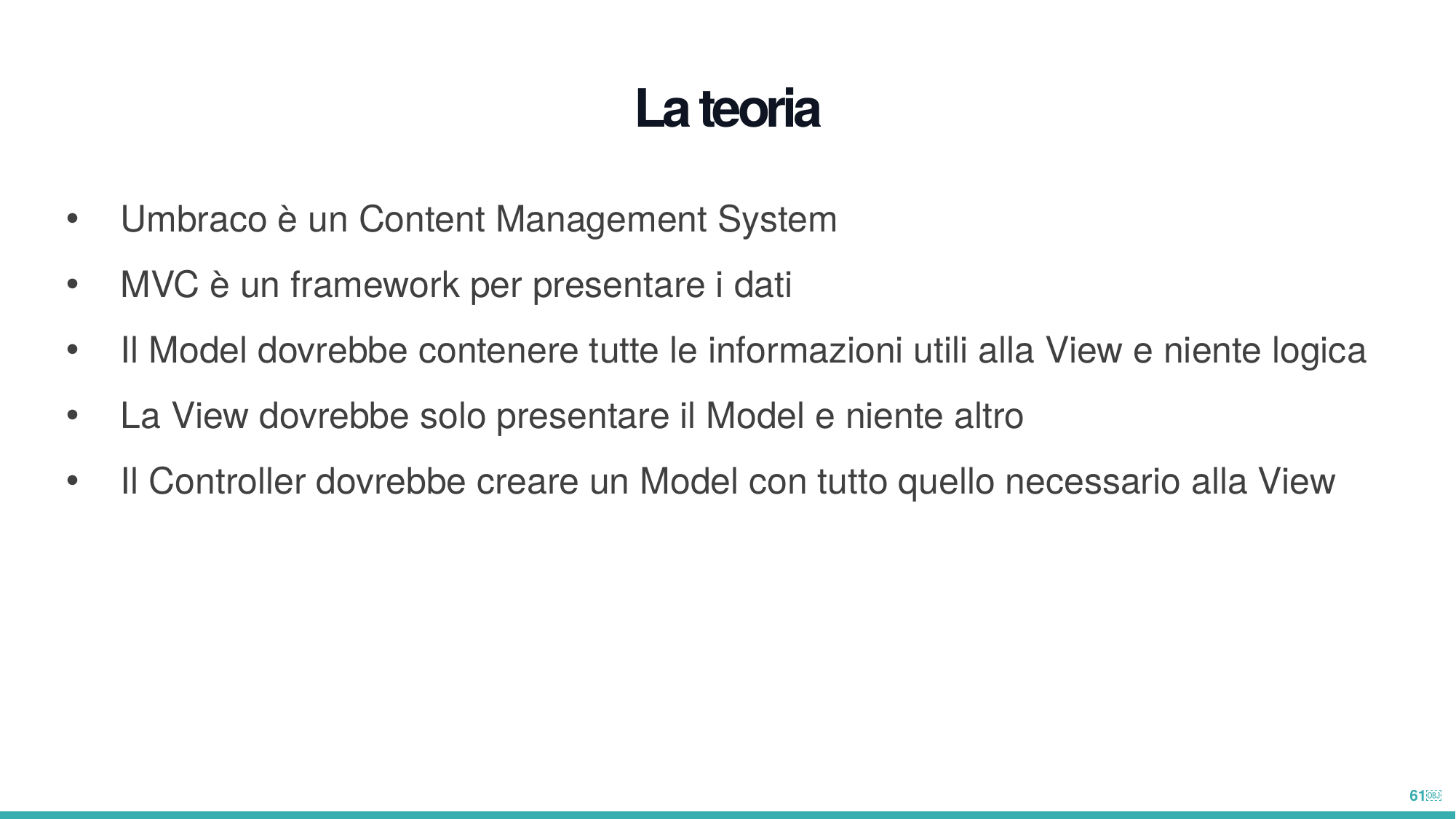

La teoria
Umbraco è un Content Management System
MVC è un framework per presentare i dati
Il Model dovrebbe contenere tutte le informazioni utili alla View e niente logica
La View dovrebbe solo presentare il Model e niente altro
Il Controller dovrebbe creare un Model con tutto quello necessario alla View